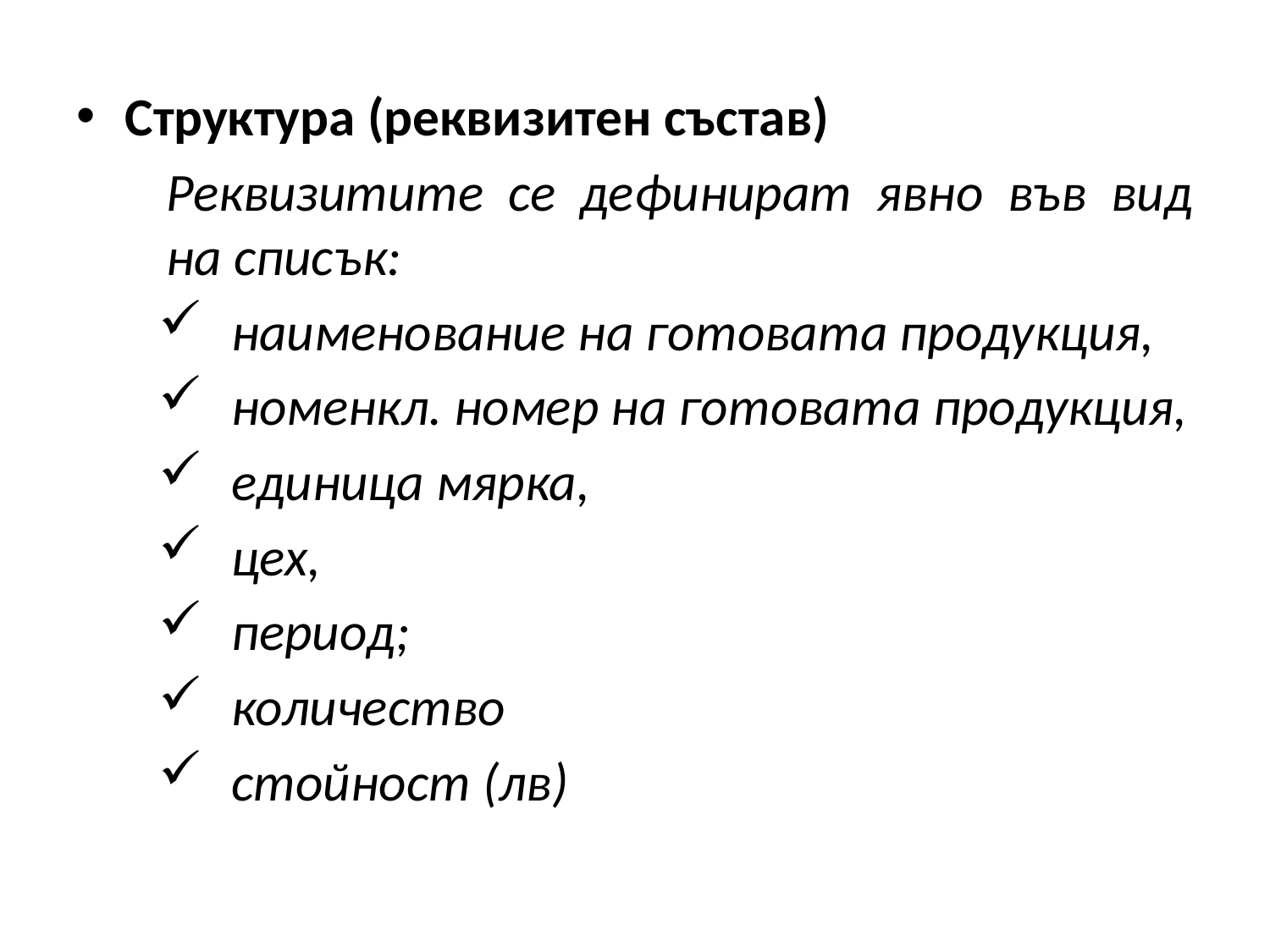

Структура (реквизитен състав)
Реквизитите се дефинират явно във вид на списък:
наименование на готовата продукция,
номенкл. номер на готовата продукция,
единица мярка,
цех,
период;
количество
стойност (лв)